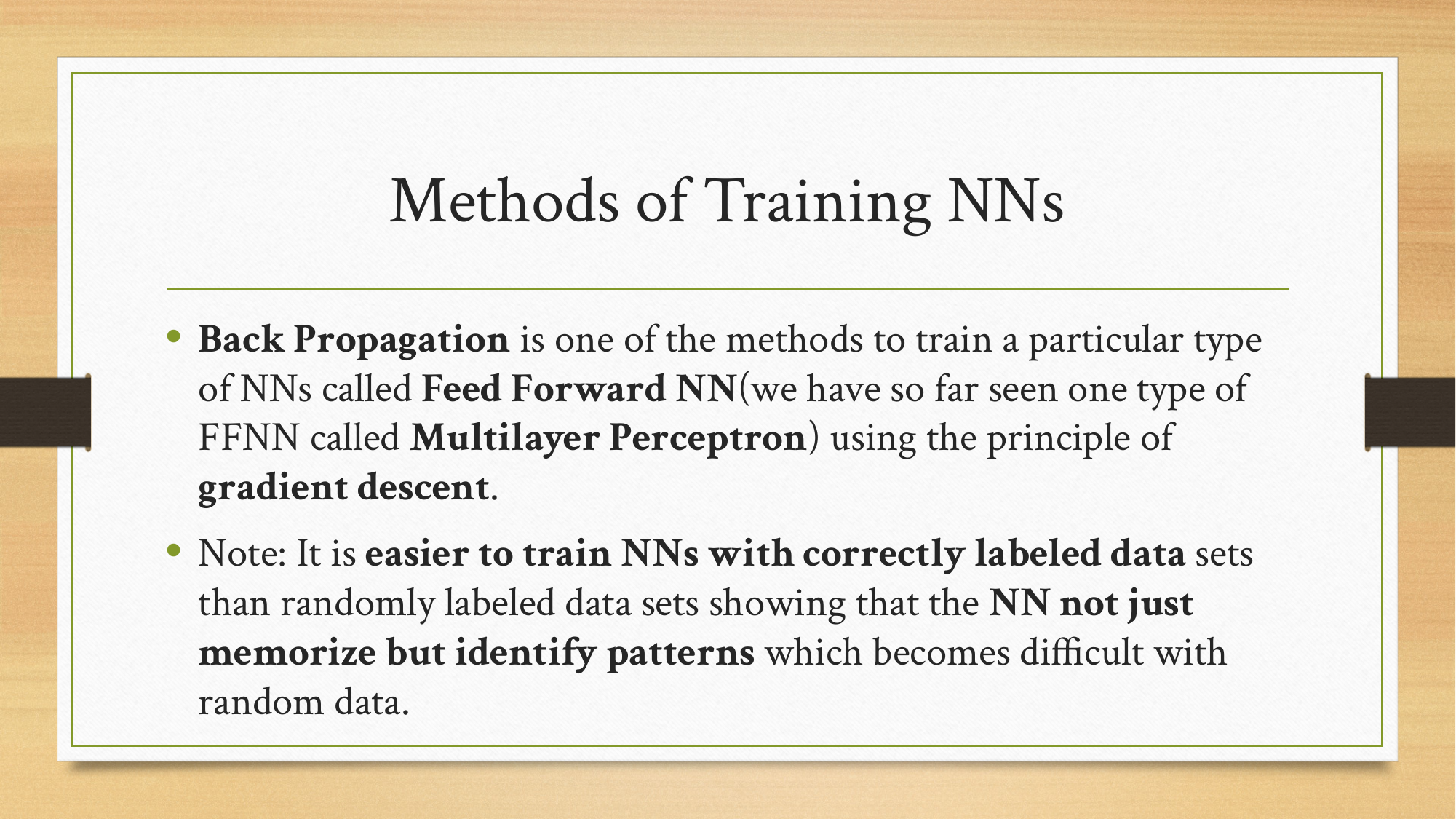

# Methods of Training NNs
Back Propagation is one of the methods to train a particular type of NNs called Feed Forward NN(we have so far seen one type of FFNN called Multilayer Perceptron) using the principle of gradient descent.
Note: It is easier to train NNs with correctly labeled data sets than randomly labeled data sets showing that the NN not just memorize but identify patterns which becomes difficult with random data.